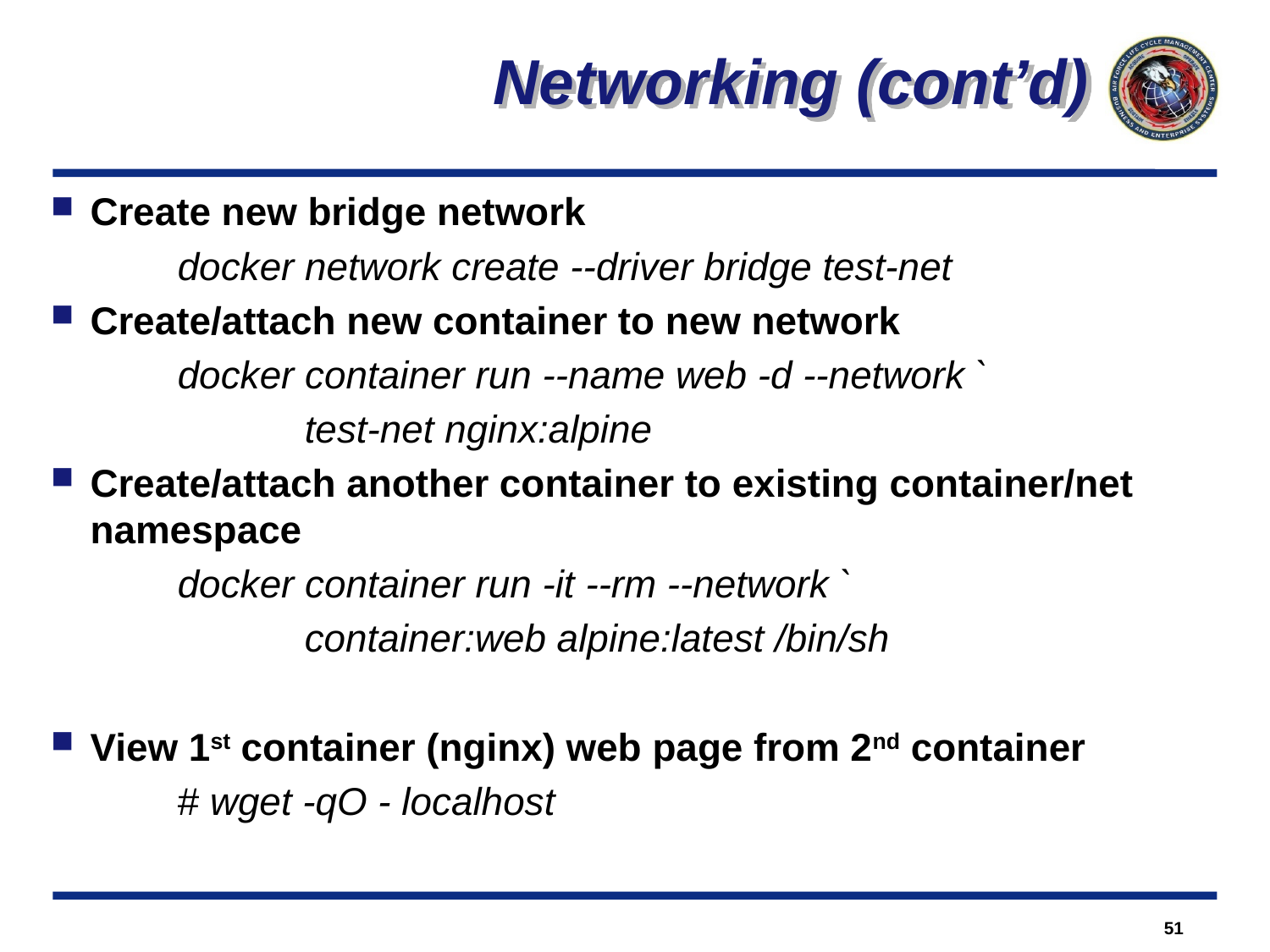

Networking (cont’d)
Create new bridge network
	docker network create --driver bridge test-net
Create/attach new container to new network
	docker container run --name web -d --network `
		test-net nginx:alpine
Create/attach another container to existing container/net namespace
	docker container run -it --rm --network `
		container:web alpine:latest /bin/sh

View 1st container (nginx) web page from 2nd container
	# wget -qO - localhost